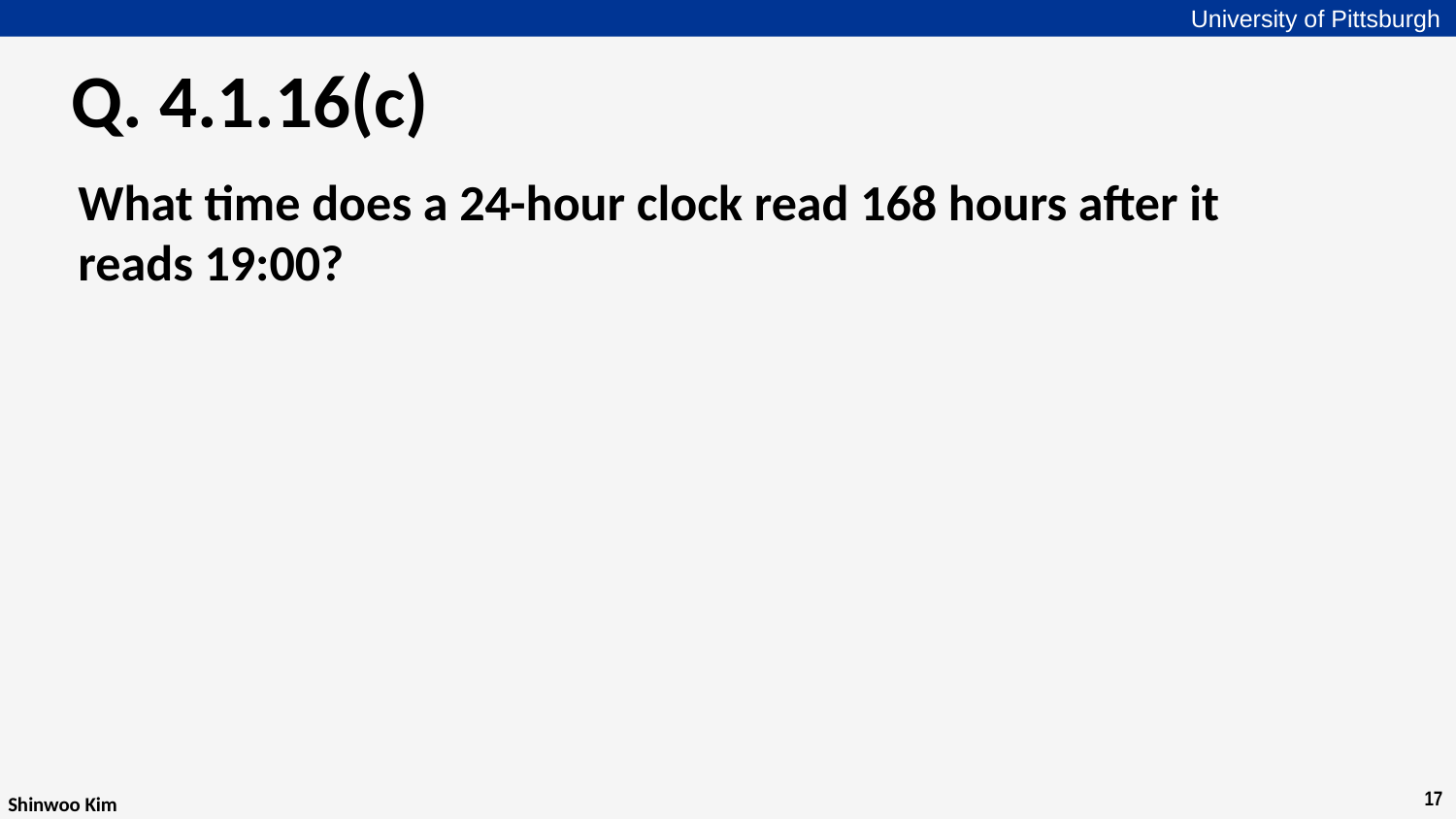

# Q. 4.1.16(c)
What time does a 24-hour clock read 168 hours after it reads 19:00?